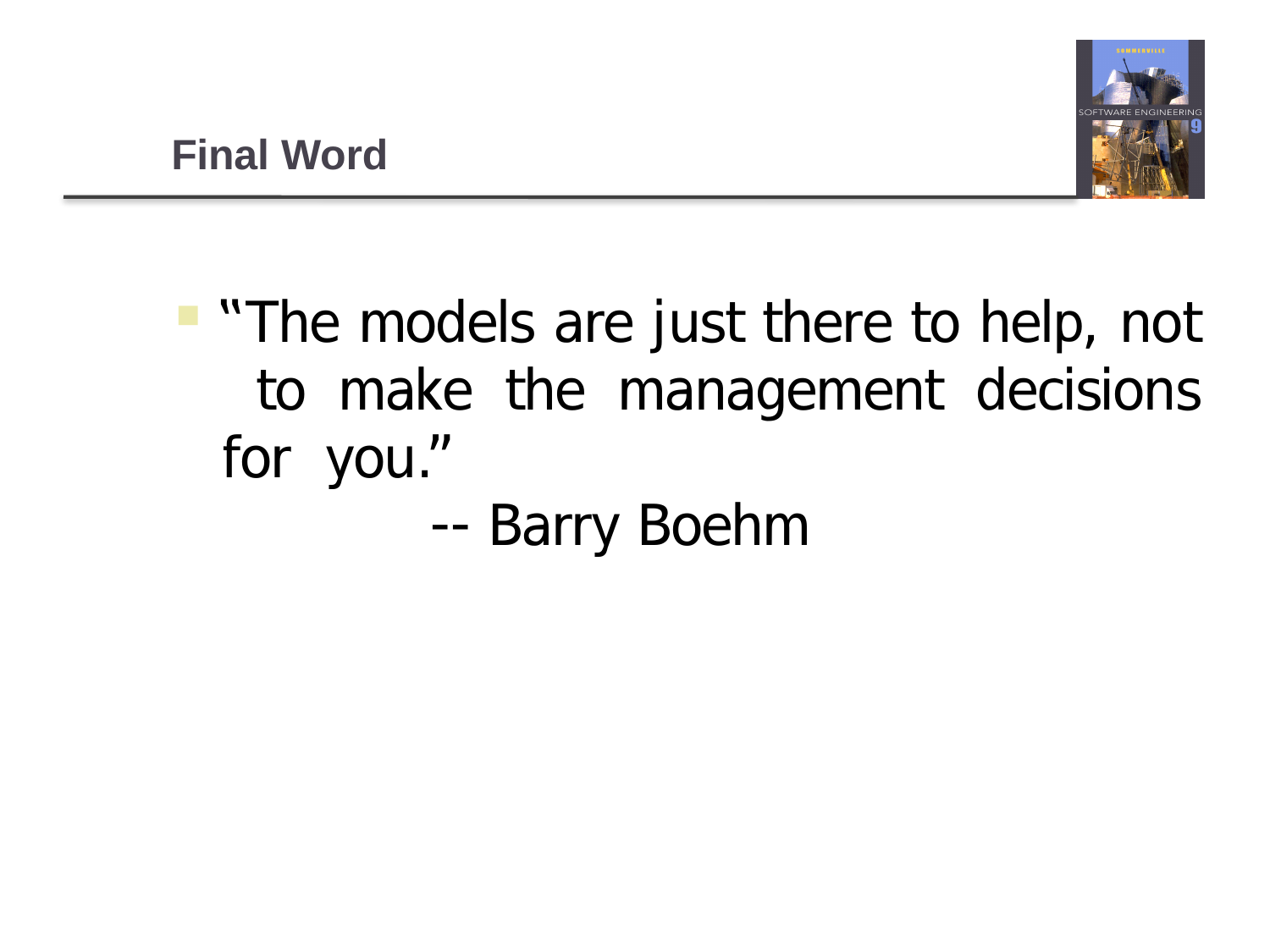

# Final Word
“The models are just there to help, not  to make the management decisions for  you.”
-- Barry Boehm